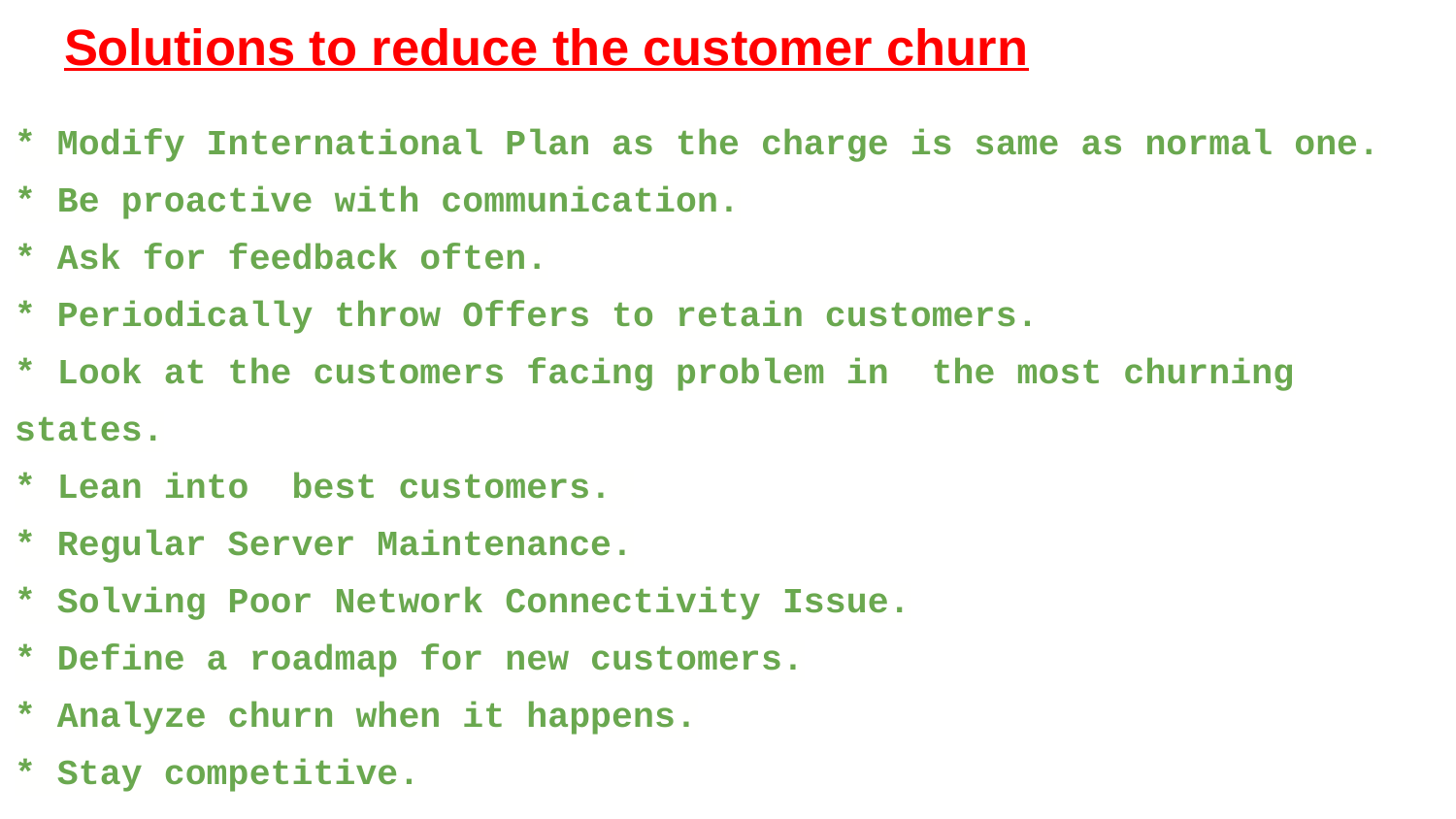

# Solutions to reduce the customer churn
* Modify International Plan as the charge is same as normal one.
* Be proactive with communication.
* Ask for feedback often.
* Periodically throw Offers to retain customers.
* Look at the customers facing problem in  the most churning states.
* Lean into  best customers.
* Regular Server Maintenance.
* Solving Poor Network Connectivity Issue.
* Define a roadmap for new customers.
* Analyze churn when it happens.
* Stay competitive.